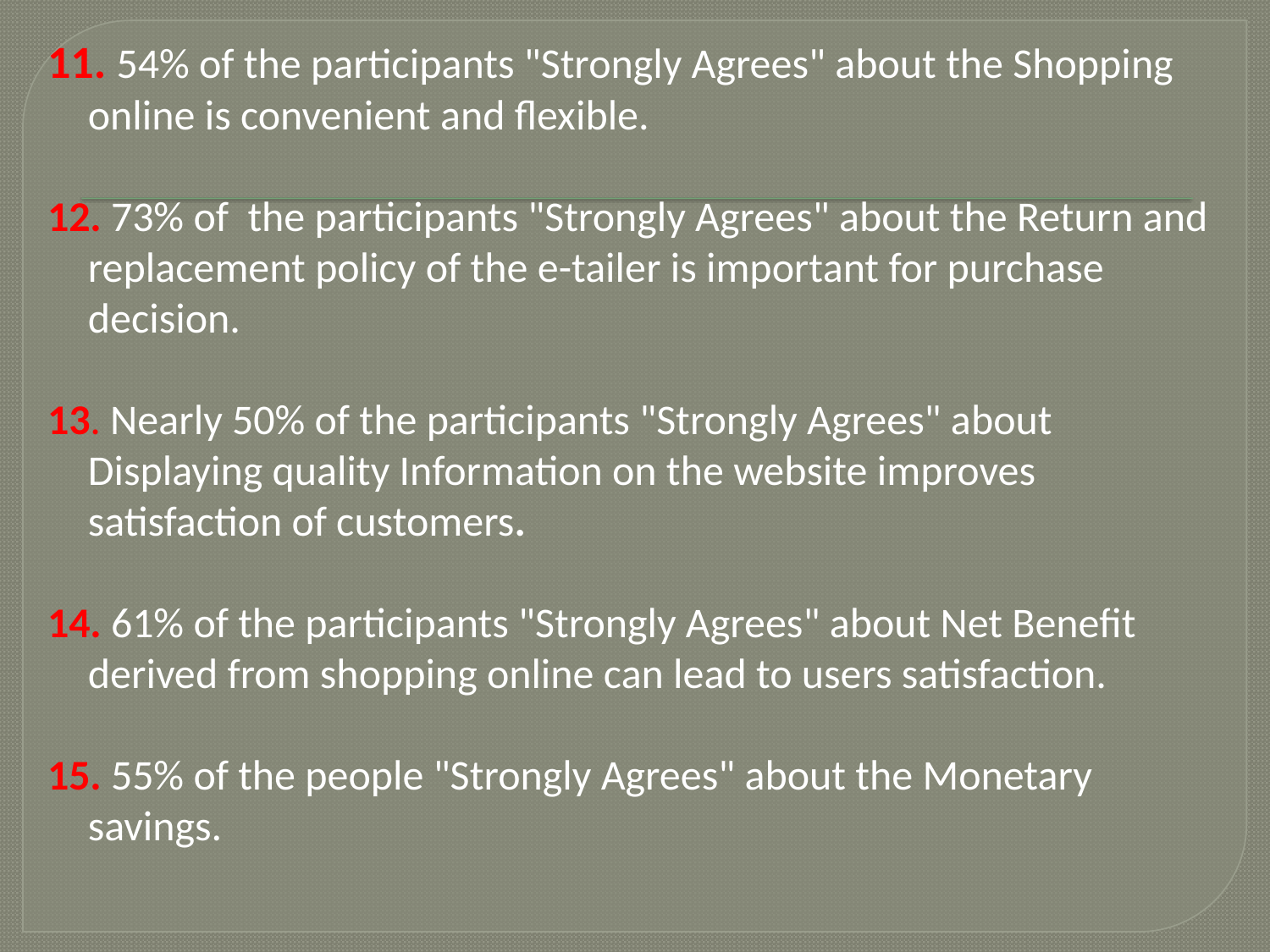

11. 54% of the participants "Strongly Agrees" about the Shopping online is convenient and flexible.

12. 73% of  the participants "Strongly Agrees" about the Return and replacement policy of the e-tailer is important for purchase decision.

13. Nearly 50% of the participants "Strongly Agrees" about Displaying quality Information on the website improves satisfaction of customers.

14. 61% of the participants "Strongly Agrees" about Net Benefit derived from shopping online can lead to users satisfaction.

15. 55% of the people "Strongly Agrees" about the Monetary savings.